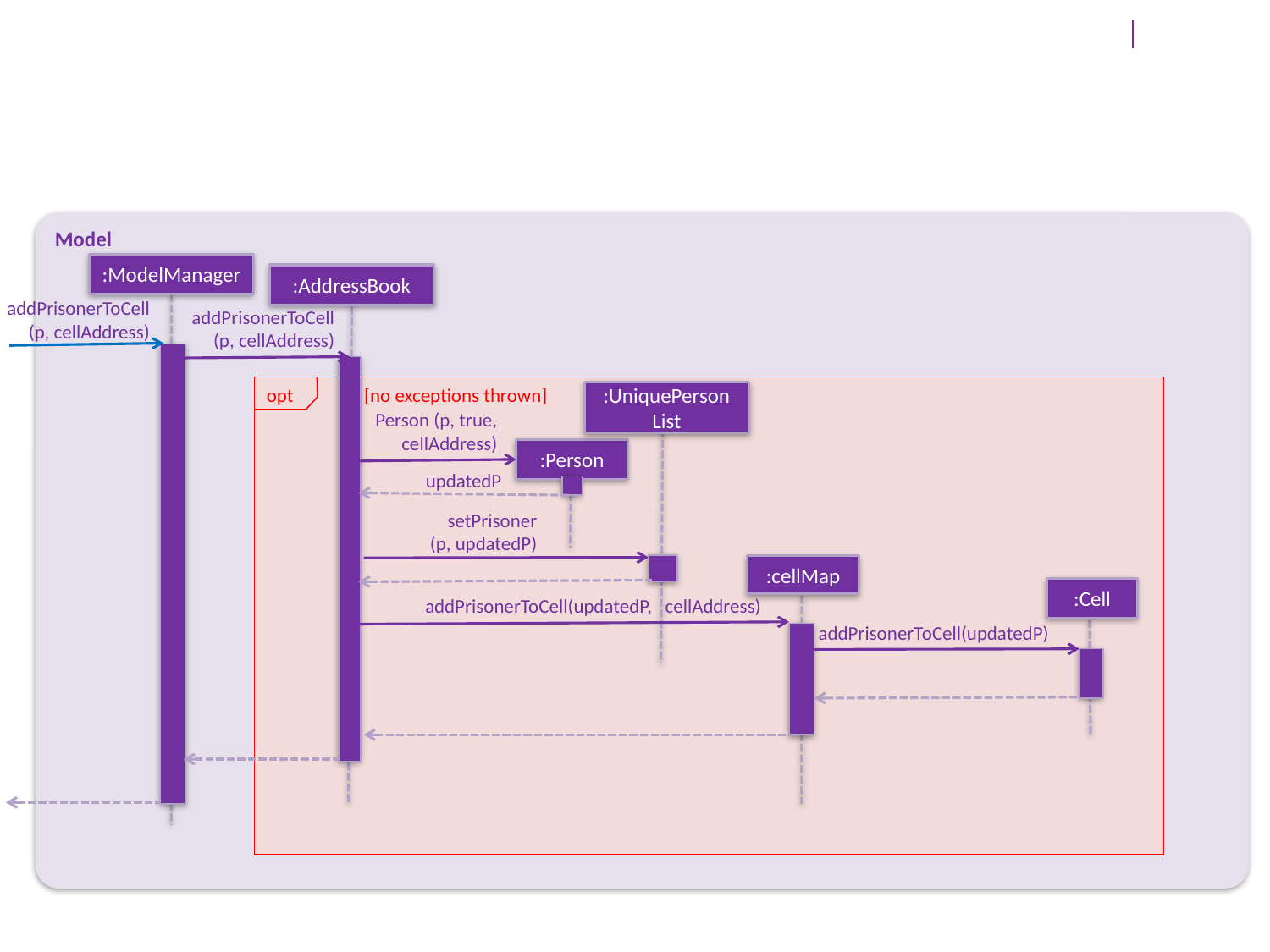

Model
:ModelManager
:AddressBook
addPrisonerToCell
(p, cellAddress)
addPrisonerToCell(p, cellAddress)

opt                [no exceptions thrown]

:UniquePerson
List
Person (p, true,
cellAddress)
:Person
updatedP

setPrisoner
(p, updatedP)

:cellMap
:Cell
addPrisonerToCell(updatedP,   cellAddress)
addPrisonerToCell(updatedP)